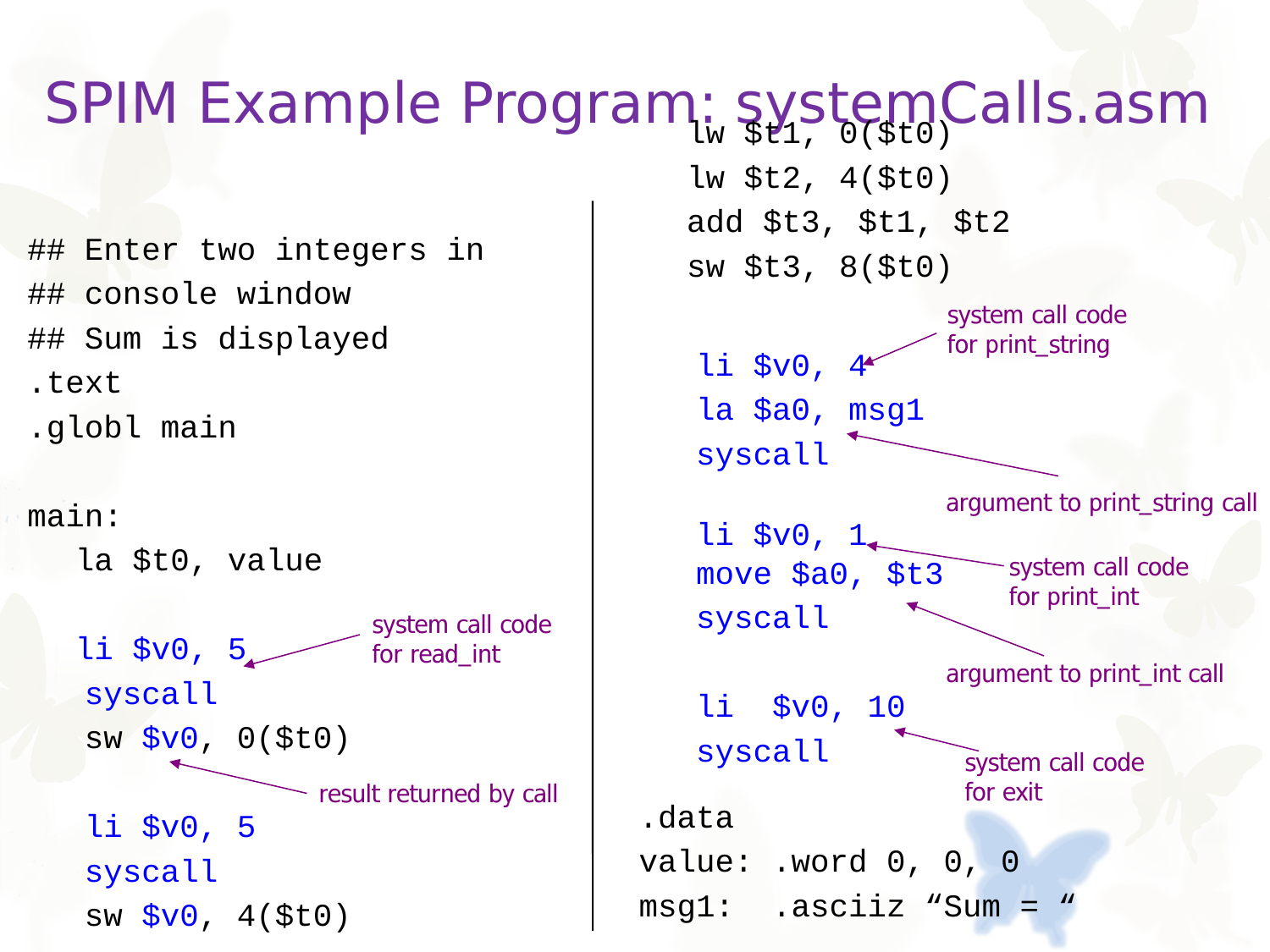

# SPIM Example Program: systemCalls.asm
	lw $t1, 0($t0)
	lw $t2, 4($t0)
	add $t3, $t1, $t2
	sw $t3, 8($t0)

   li $v0, 4
   la $a0, msg1
   syscall

   li $v0, 1
   move $a0, $t3
   syscall

   li  $v0, 10
   syscall

.data
value: .word 0, 0, 0
msg1:  .asciiz “Sum = “

## Enter two integers in
## console window
## Sum is displayed
.text
.globl main

main:
	la $t0, value

	li $v0, 5
   syscall
   sw $v0, 0($t0)

   li $v0, 5
   syscall
   sw $v0, 4($t0)
system call code
for print_string

argument to print_string call

system call code
for print_int
system call code
for read_int

argument to print_int call

system call code
for exit

result returned by call